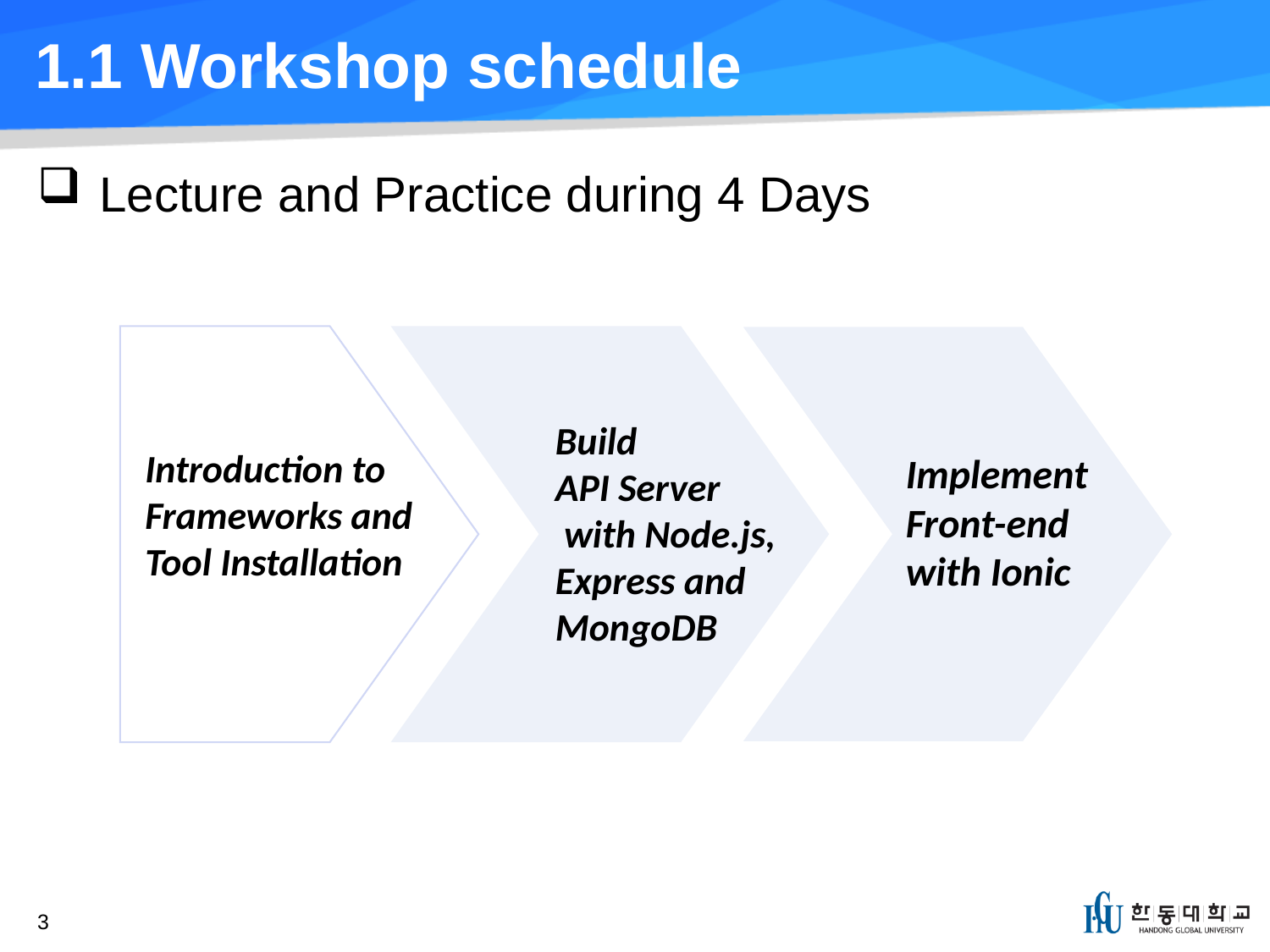

# 1.1 Workshop schedule
Lecture and Practice during 4 Days

Build
API Server
 with Node.js, Express and MongoDB
Introduction to Frameworks and Tool Installation
Implement Front-end with Ionic
3